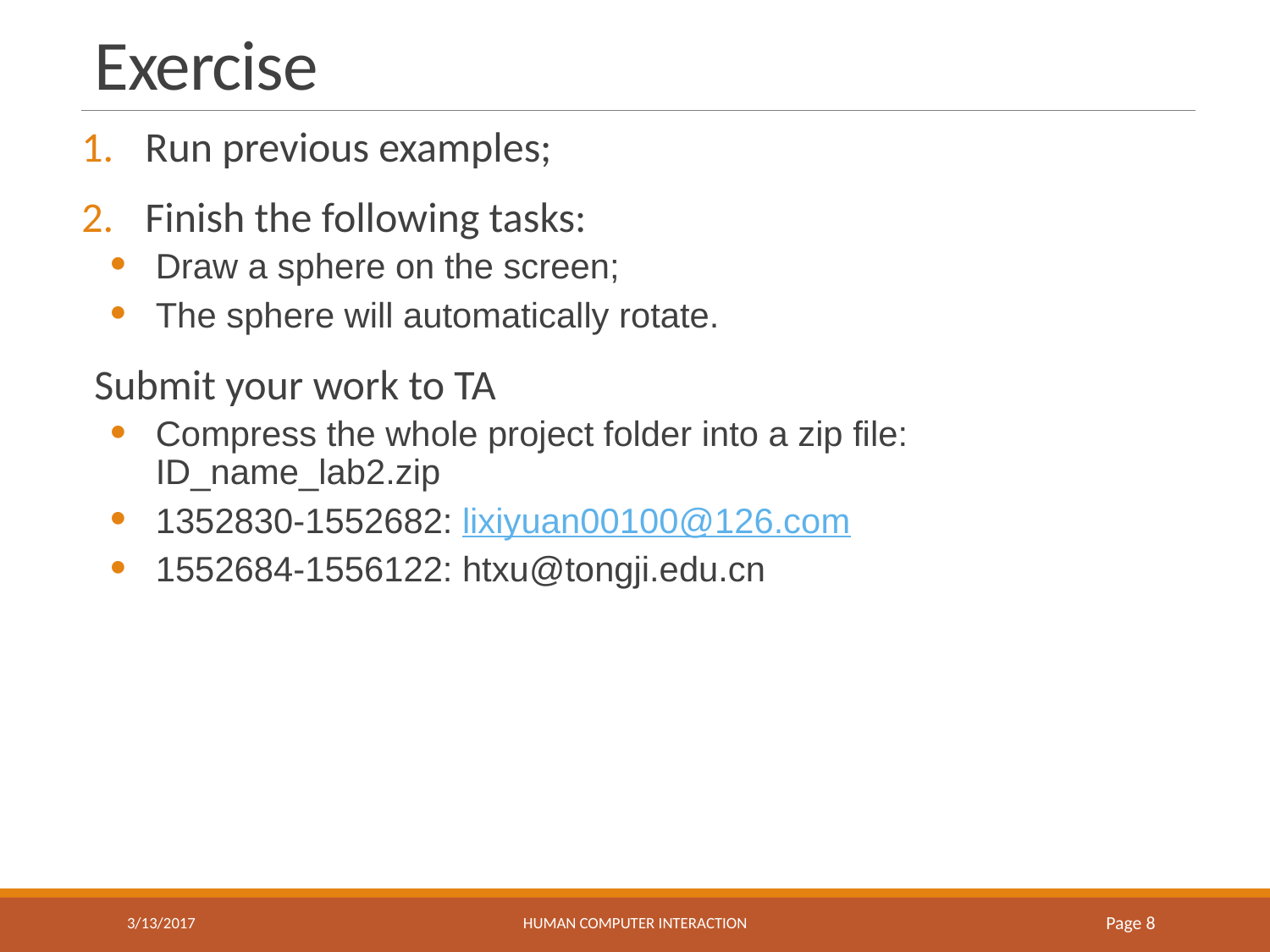

# Exercise
Run previous examples;
Finish the following tasks:
Draw a sphere on the screen;
The sphere will automatically rotate.
Submit your work to TA
Compress the whole project folder into a zip file: ID_name_lab2.zip
1352830-1552682: lixiyuan00100@126.com
1552684-1556122: htxu@tongji.edu.cn

3/13/2017
HUMAN COMPUTER INTERACTION
Page 8